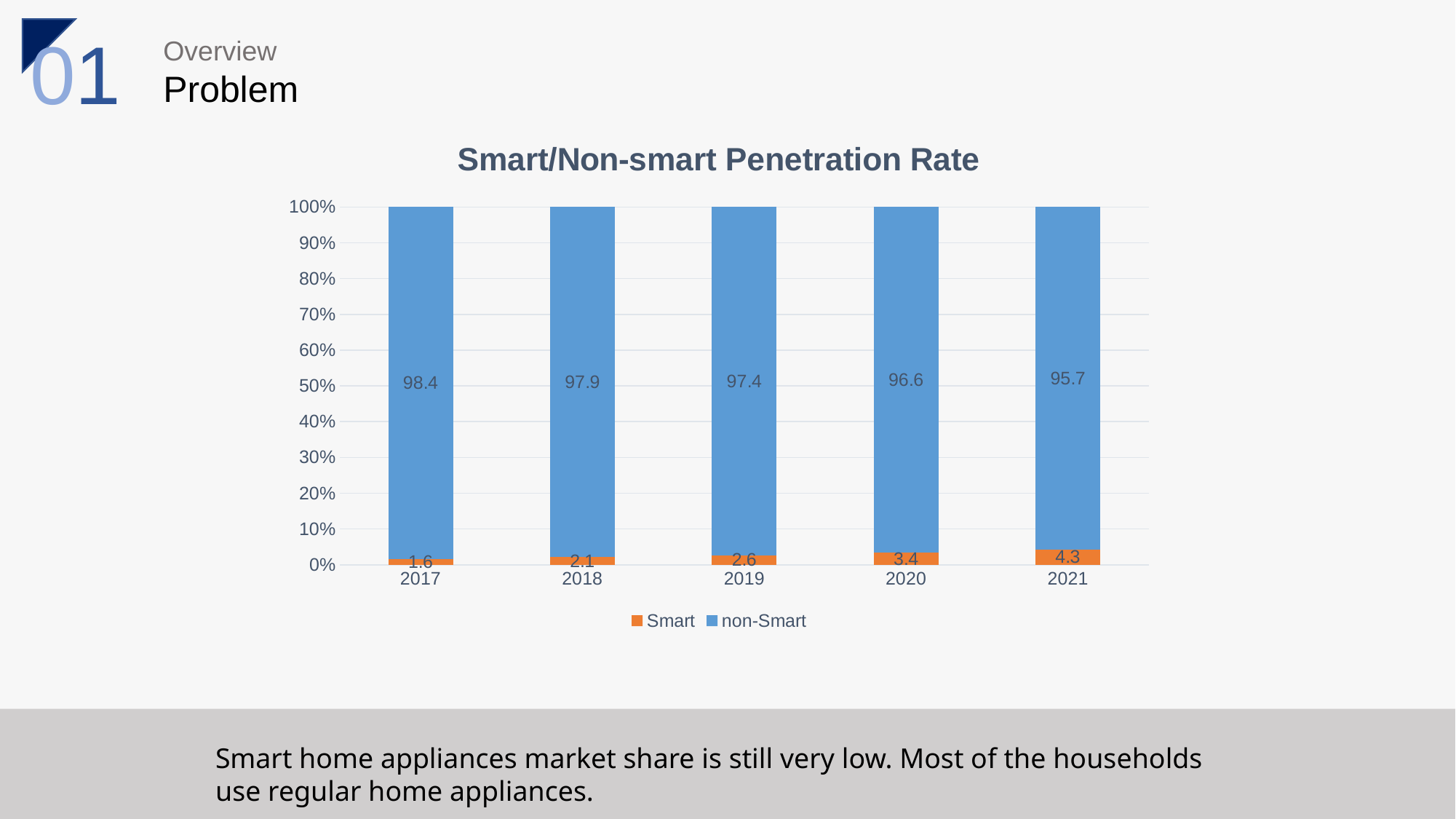

01

Overview
Problem

### Chart: Smart/Non-smart Penetration Rate

| Category | Smart | non-Smart |
|---|---|---|
| 2017 | 1.6 | 98.4 |
| 2018 | 2.1 | 97.9 |
| 2019 | 2.6 | 97.4 |
| 2020 | 3.4 | 96.6 |
| 2021 | 4.3 | 95.7 |
Smart home appliances market share is still very low. Most of the households use regular home appliances.